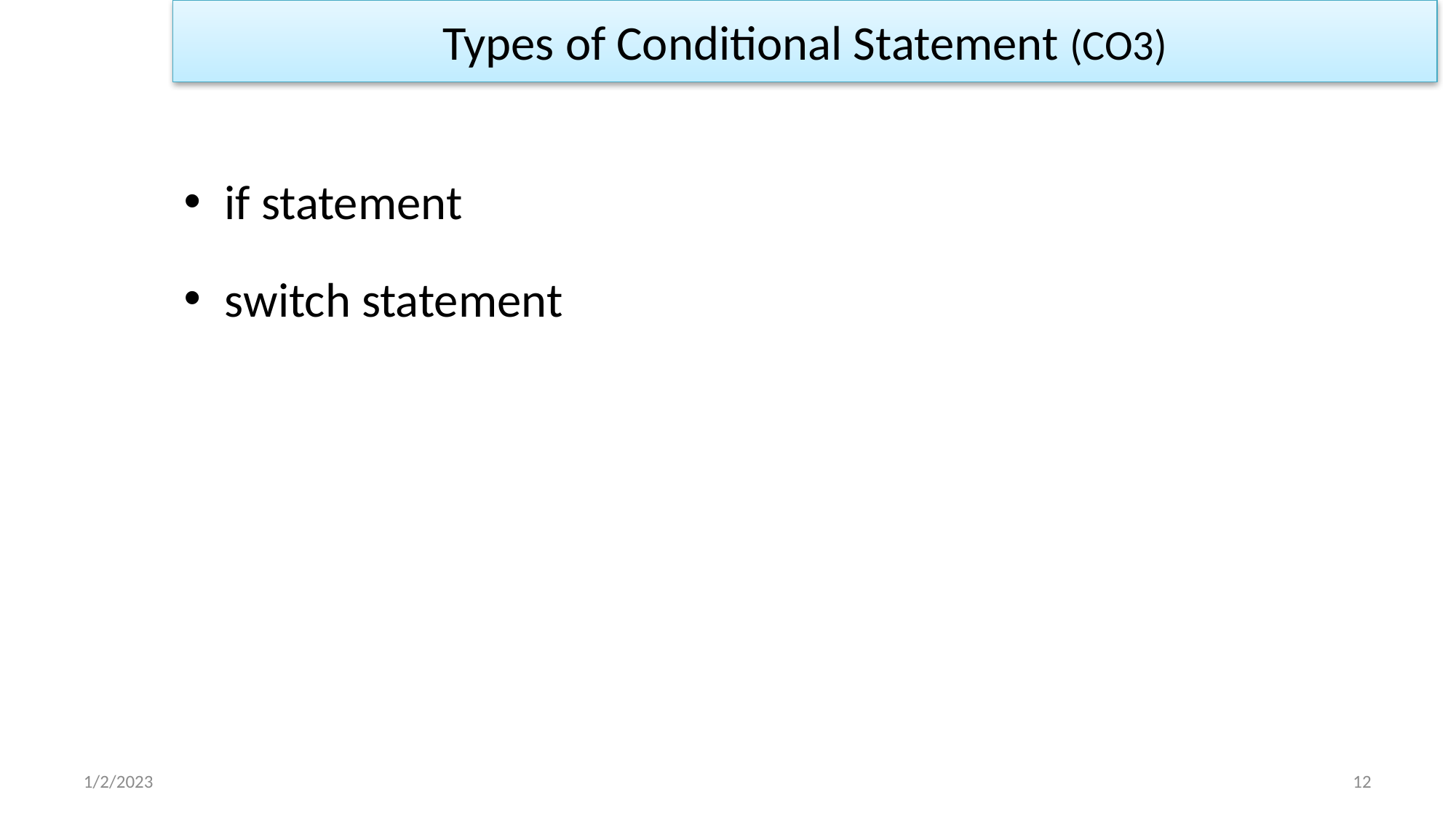

Types of Conditional Statement (CO3)
if statement
switch statement
1/2/2023
12